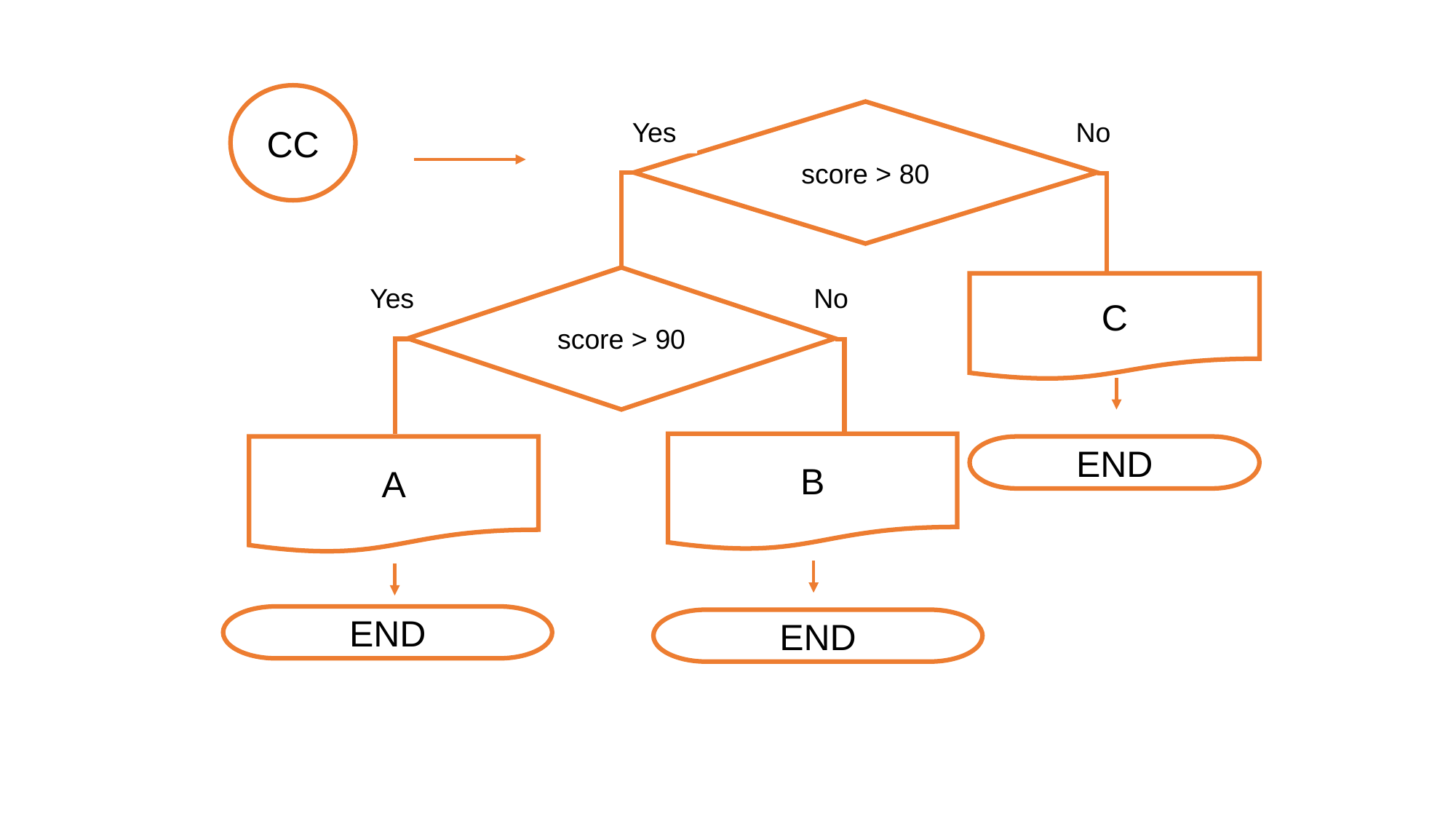

CC
score > 80
No
Yes
score > 90
C
No
Yes
B
A
END
END
END